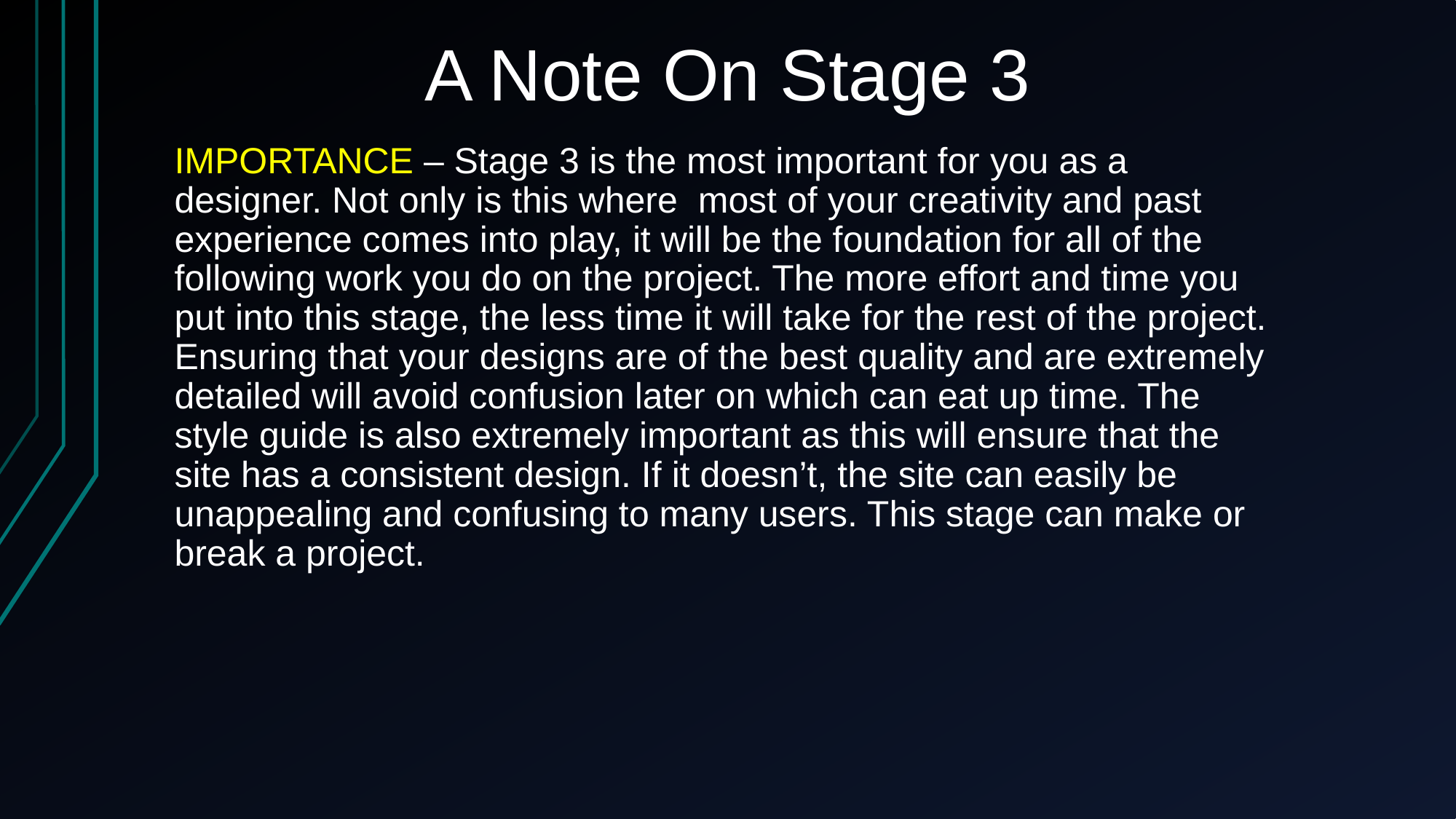

A Note On Stage 3
IMPORTANCE – Stage 3 is the most important for you as a designer. Not only is this where  most of your creativity and past experience comes into play, it will be the foundation for all of the following work you do on the project. The more effort and time you put into this stage, the less time it will take for the rest of the project. Ensuring that your designs are of the best quality and are extremely detailed will avoid confusion later on which can eat up time. The style guide is also extremely important as this will ensure that the site has a consistent design. If it doesn’t, the site can easily be unappealing and confusing to many users. This stage can make or break a project.